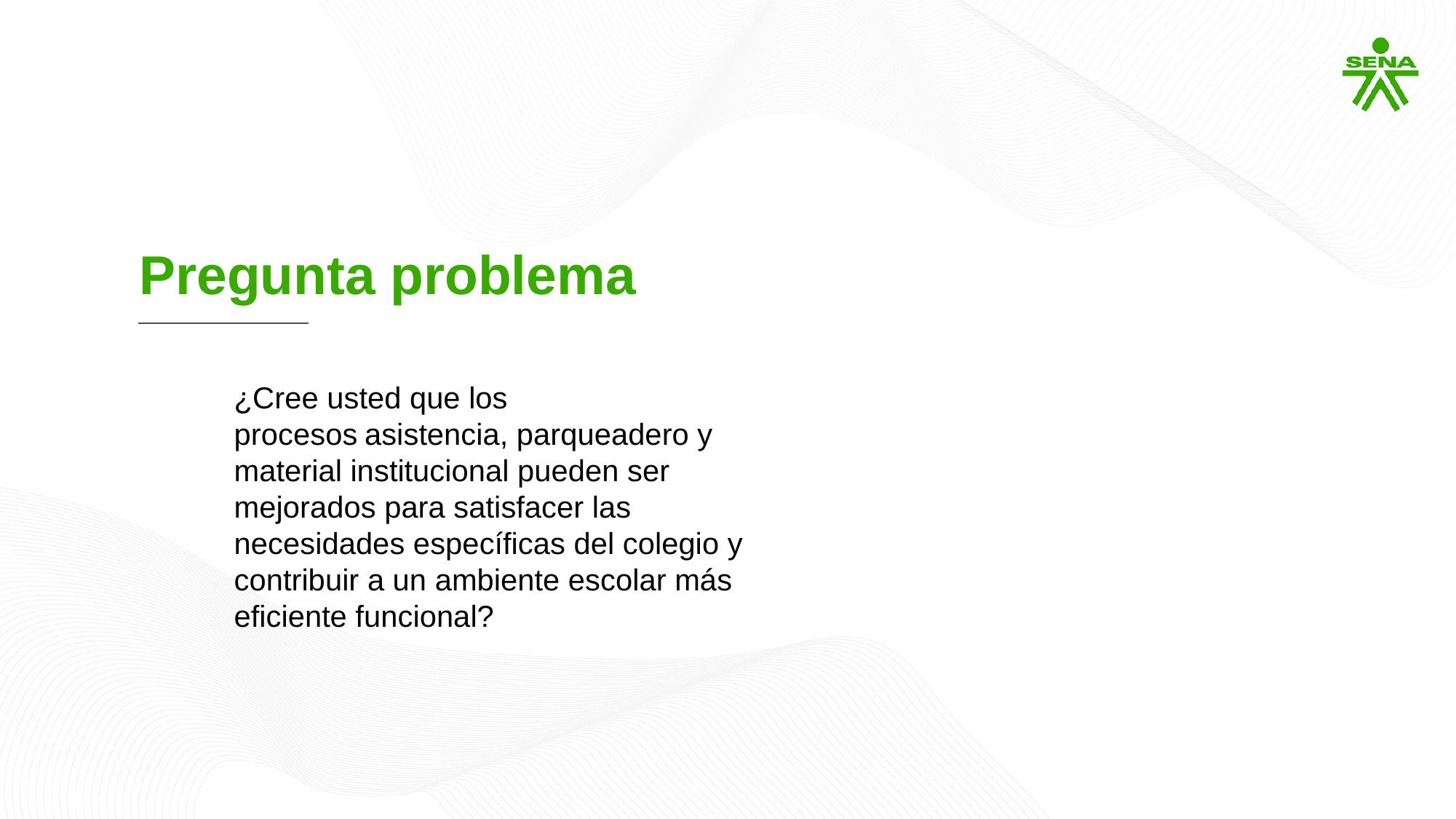

Pregunta problema
¿Cree usted que los procesos asistencia, parqueadero y material institucional pueden ser mejorados para satisfacer las necesidades específicas del colegio y contribuir a un ambiente escolar más eficiente funcional?